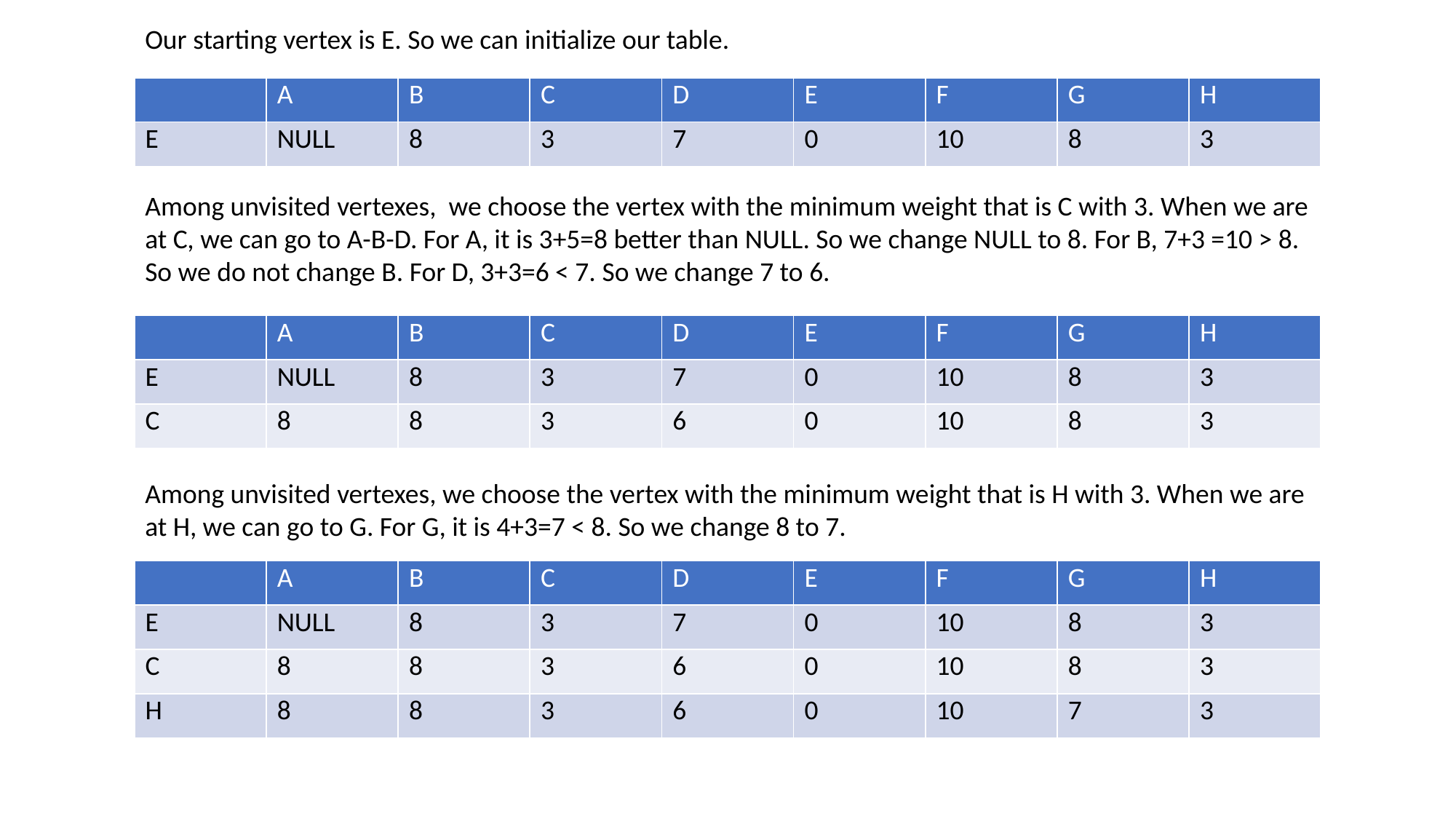

Our starting vertex is E. So we can initialize our table.
|  | A | B | C | D | E | F | G | H |
| --- | --- | --- | --- | --- | --- | --- | --- | --- |
| E | NULL | 8 | 3 | 7 | 0 | 10 | 8 | 3 |
Among unvisited vertexes,  we choose the vertex with the minimum weight that is C with 3. When we are at C, we can go to A-B-D. For A, it is 3+5=8 better than NULL. So we change NULL to 8. For B, 7+3 =10 > 8. So we do not change B. For D, 3+3=6 < 7. So we change 7 to 6.
|  | A | B | C | D | E | F | G | H |
| --- | --- | --- | --- | --- | --- | --- | --- | --- |
| E | NULL | 8 | 3 | 7 | 0 | 10 | 8 | 3 |
| C | 8 | 8 | 3 | 6 | 0 | 10 | 8 | 3 |
Among unvisited vertexes, we choose the vertex with the minimum weight that is H with 3. When we are at H, we can go to G. For G, it is 4+3=7 < 8. So we change 8 to 7.
|  | A | B | C | D | E | F | G | H |
| --- | --- | --- | --- | --- | --- | --- | --- | --- |
| E | NULL | 8 | 3 | 7 | 0 | 10 | 8 | 3 |
| C | 8 | 8 | 3 | 6 | 0 | 10 | 8 | 3 |
| H | 8 | 8 | 3 | 6 | 0 | 10 | 7 | 3 |